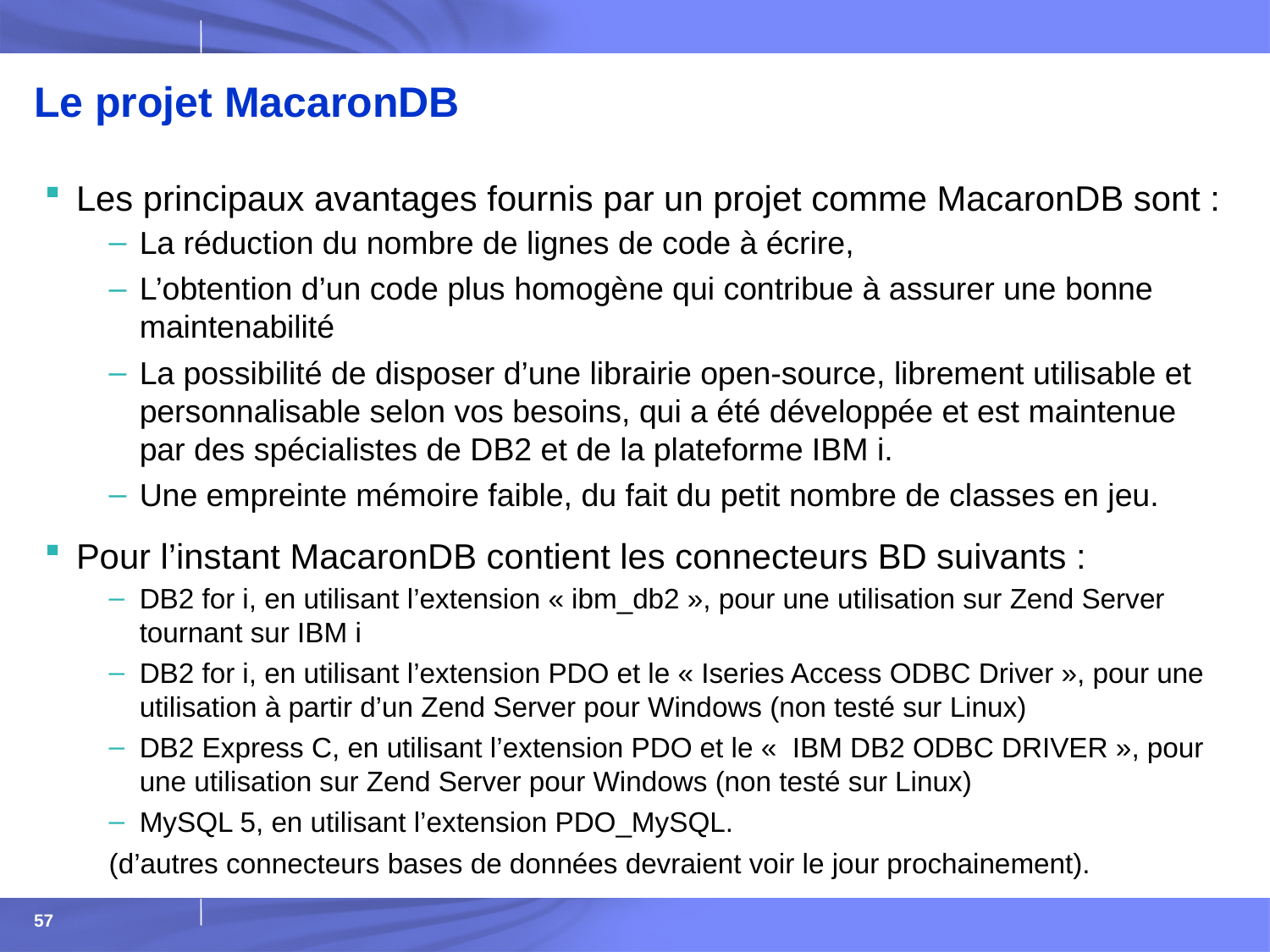

# Le projet MacaronDB
Les principaux avantages fournis par un projet comme MacaronDB sont :
La réduction du nombre de lignes de code à écrire,
L’obtention d’un code plus homogène qui contribue à assurer une bonne maintenabilité
La possibilité de disposer d’une librairie open-source, librement utilisable et personnalisable selon vos besoins, qui a été développée et est maintenue par des spécialistes de DB2 et de la plateforme IBM i.
Une empreinte mémoire faible, du fait du petit nombre de classes en jeu.
Pour l’instant MacaronDB contient les connecteurs BD suivants :
DB2 for i, en utilisant l’extension « ibm_db2 », pour une utilisation sur Zend Server tournant sur IBM i
DB2 for i, en utilisant l’extension PDO et le « Iseries Access ODBC Driver », pour une utilisation à partir d’un Zend Server pour Windows (non testé sur Linux)
DB2 Express C, en utilisant l’extension PDO et le «  IBM DB2 ODBC DRIVER », pour une utilisation sur Zend Server pour Windows (non testé sur Linux)
MySQL 5, en utilisant l’extension PDO_MySQL.
(d’autres connecteurs bases de données devraient voir le jour prochainement).

57